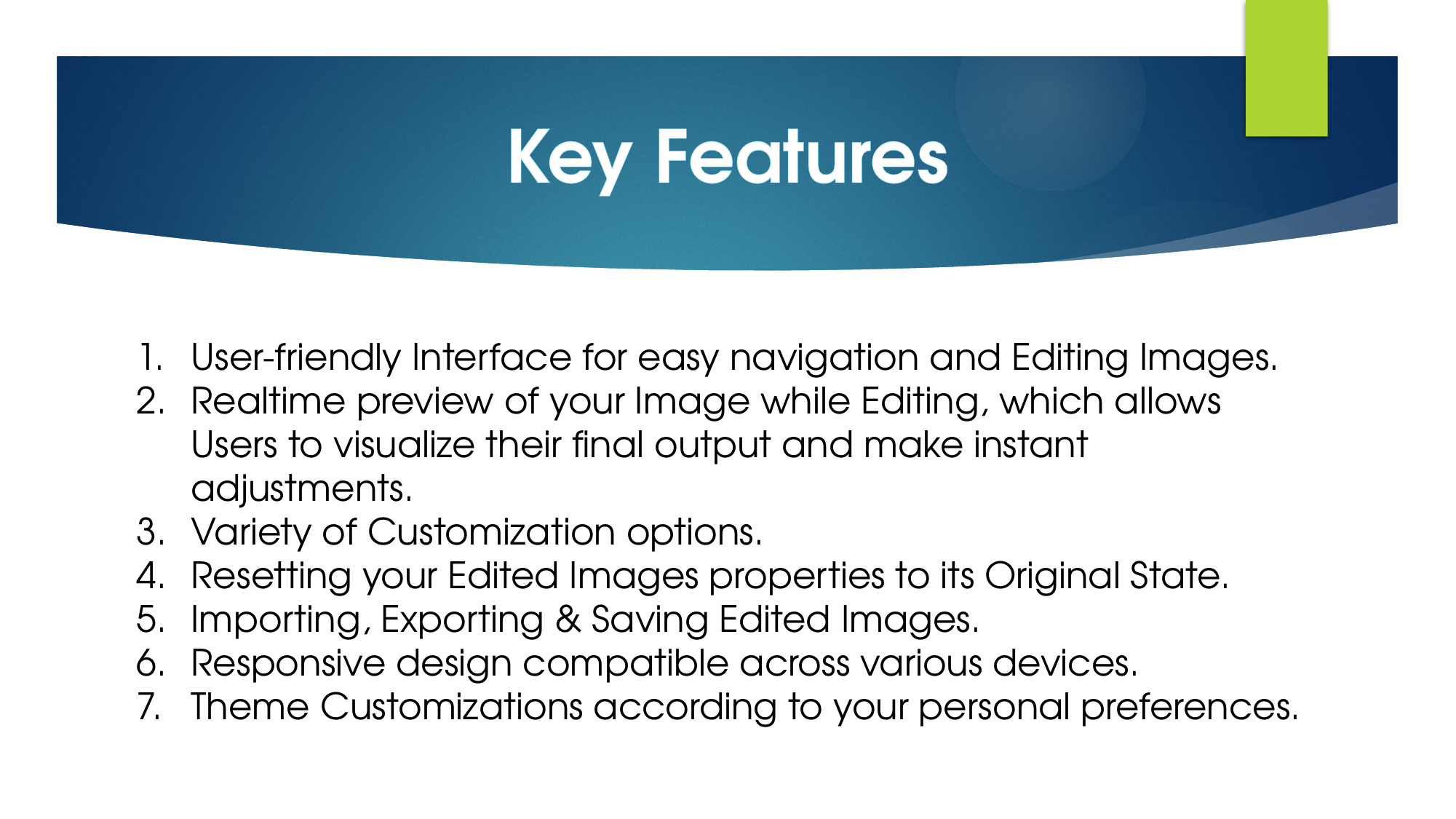

Key Features
User-friendly Interface for easy navigation and Editing Images.
Realtime preview of your Image while Editing, which allows Users to visualize their final output and make instant adjustments.
Variety of Customization options.
Resetting your Edited Images properties to its Original State.
Importing, Exporting & Saving Edited Images.
Responsive design compatible across various devices.
Theme Customizations according to your personal preferences.